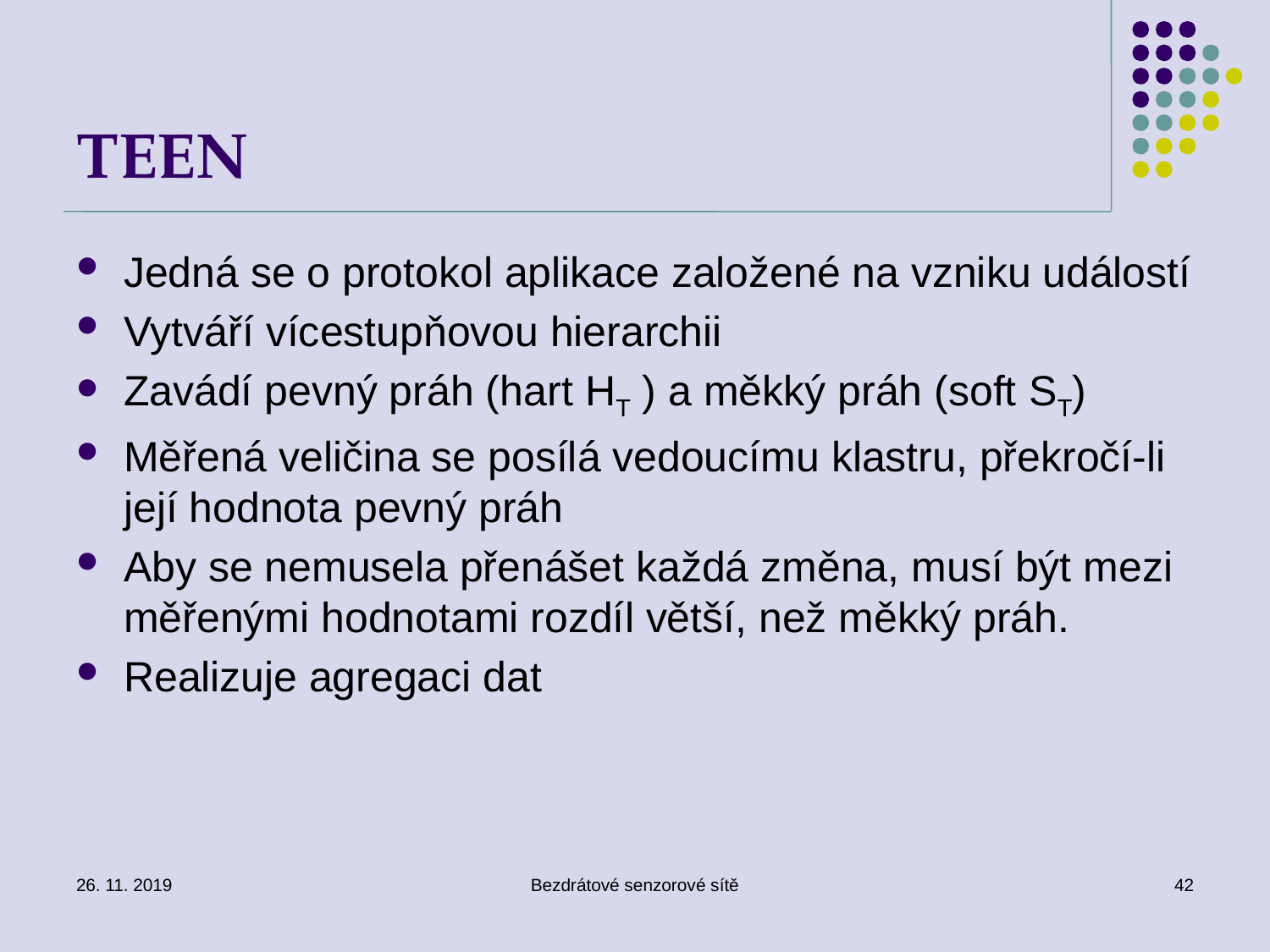

# TEEN
Jedná se o protokol aplikace založené na vzniku událostí
Vytváří vícestupňovou hierarchii
Zavádí pevný práh (hart HT ) a měkký práh (soft ST)
Měřená veličina se posílá vedoucímu klastru, překročí-li její hodnota pevný práh
Aby se nemusela přenášet každá změna, musí být mezi měřenými hodnotami rozdíl větší, než měkký práh.
Realizuje agregaci dat
26. 11. 2019
Bezdrátové senzorové sítě
42